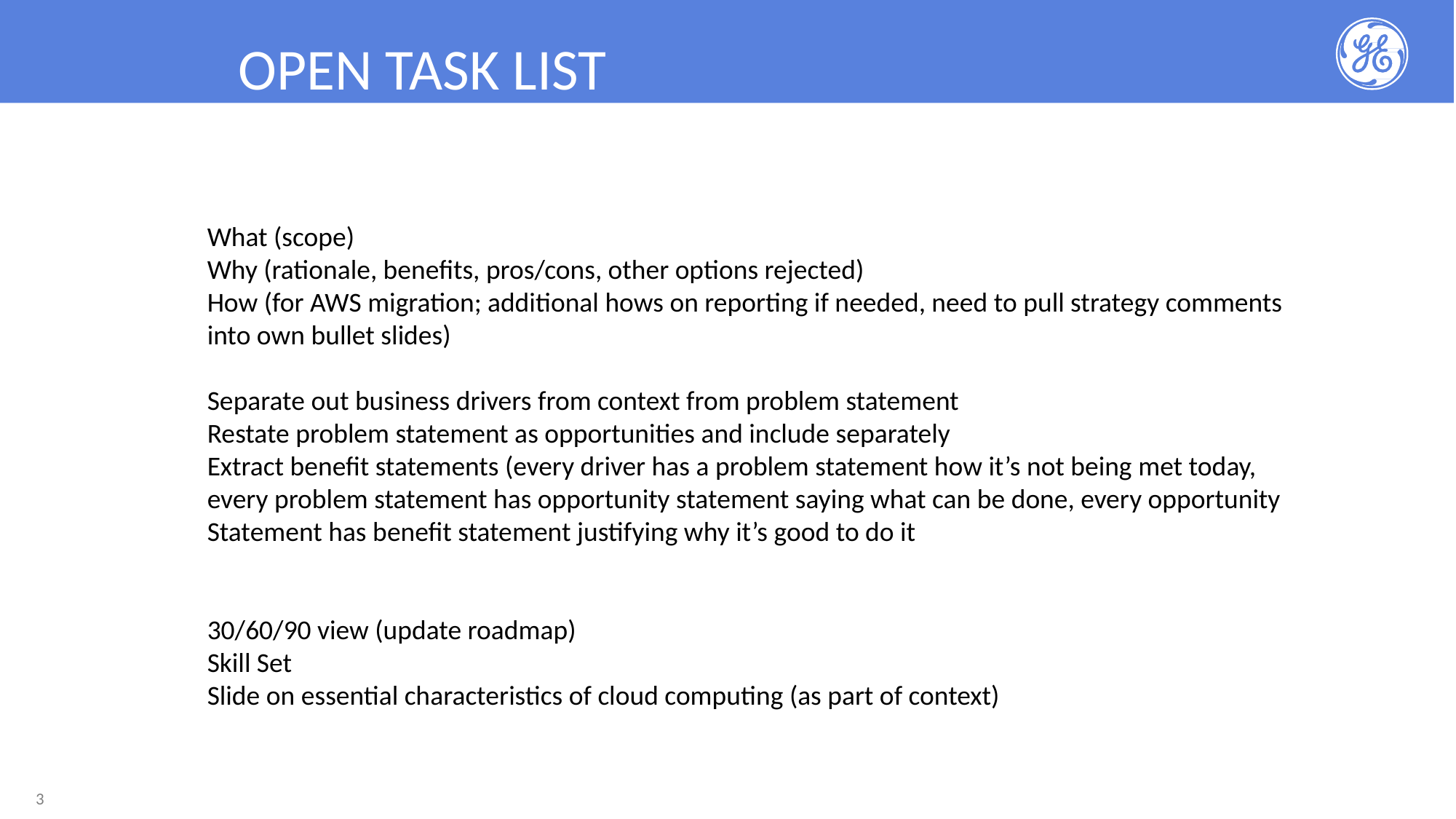

# OPEN TASK LIST
What (scope)
Why (rationale, benefits, pros/cons, other options rejected)
How (for AWS migration; additional hows on reporting if needed, need to pull strategy comments
into own bullet slides)

Separate out business drivers from context from problem statement
Restate problem statement as opportunities and include separately
Extract benefit statements (every driver has a problem statement how it’s not being met today,
every problem statement has opportunity statement saying what can be done, every opportunity
Statement has benefit statement justifying why it’s good to do it

30/60/90 view (update roadmap)
Skill Set
Slide on essential characteristics of cloud computing (as part of context)

3